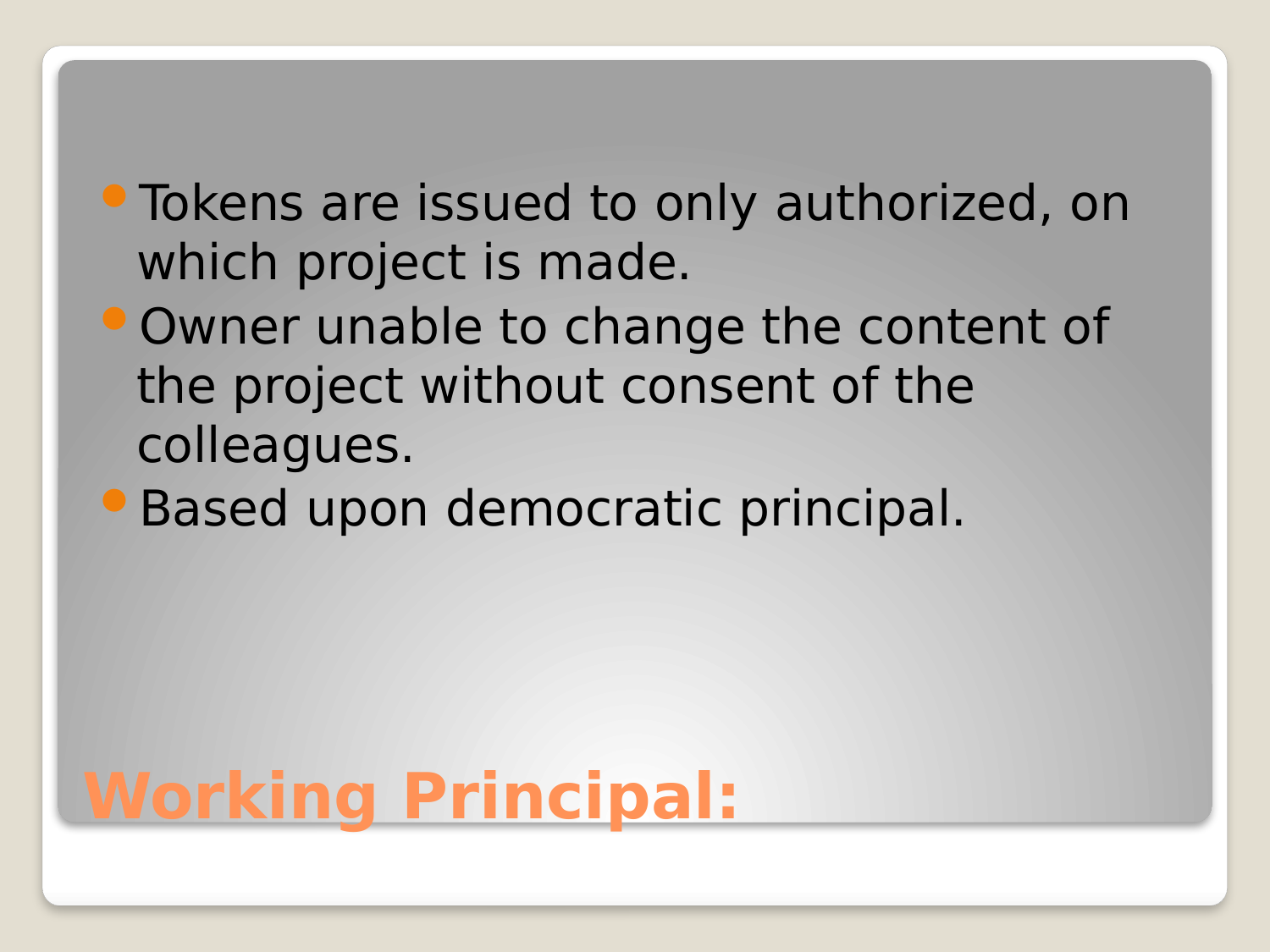

Tokens are issued to only authorized, on which project is made.
Owner unable to change the content of the project without consent of the colleagues.
Based upon democratic principal.

# Working Principal: